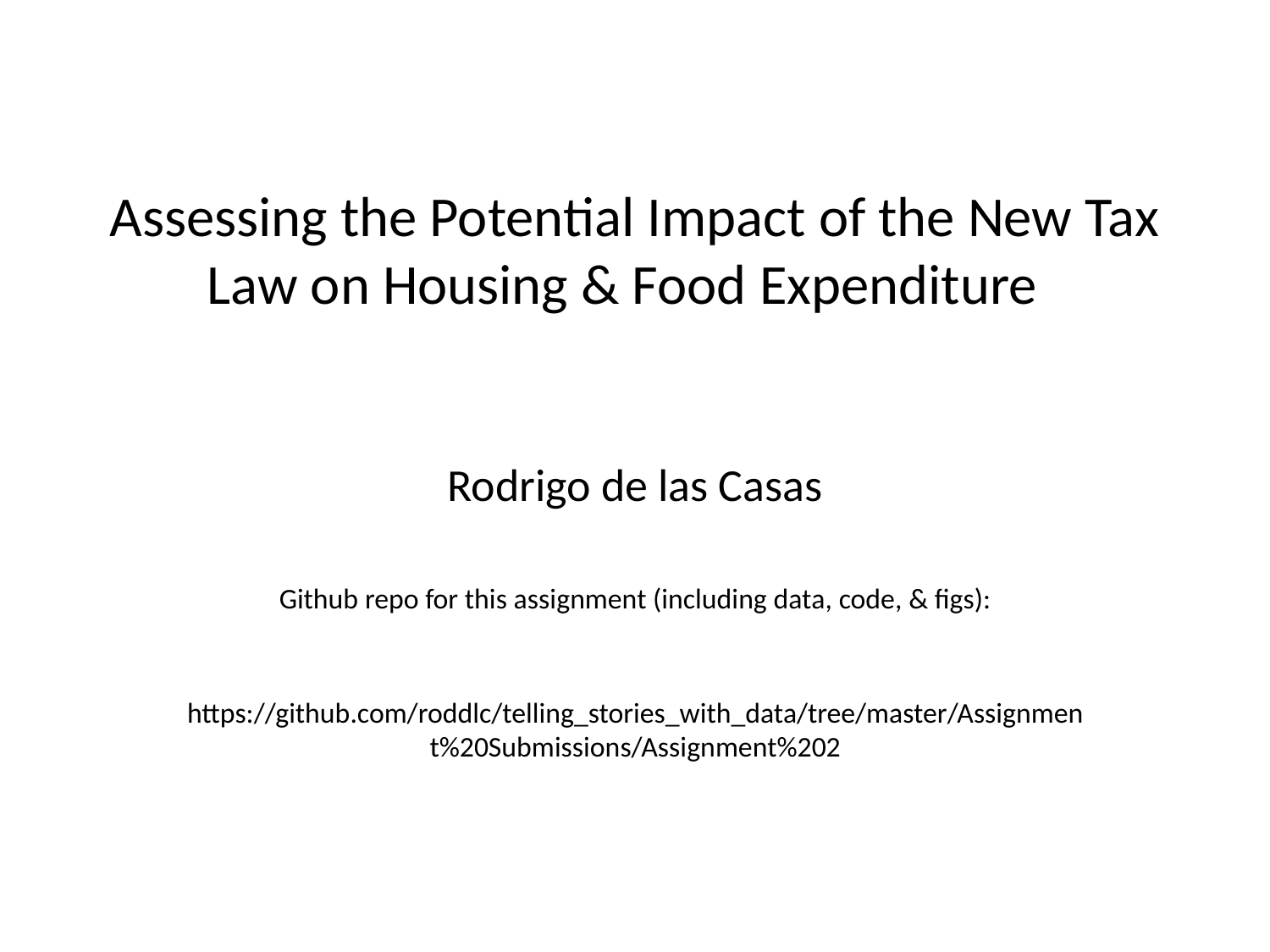

# Assessing the Potential Impact of the New Tax Law on Housing & Food Expenditure
Rodrigo de las Casas

Github repo for this assignment (including data, code, & figs):

 https://github.com/roddlc/telling_stories_with_data/tree/master/Assignment%20Submissions/Assignment%202